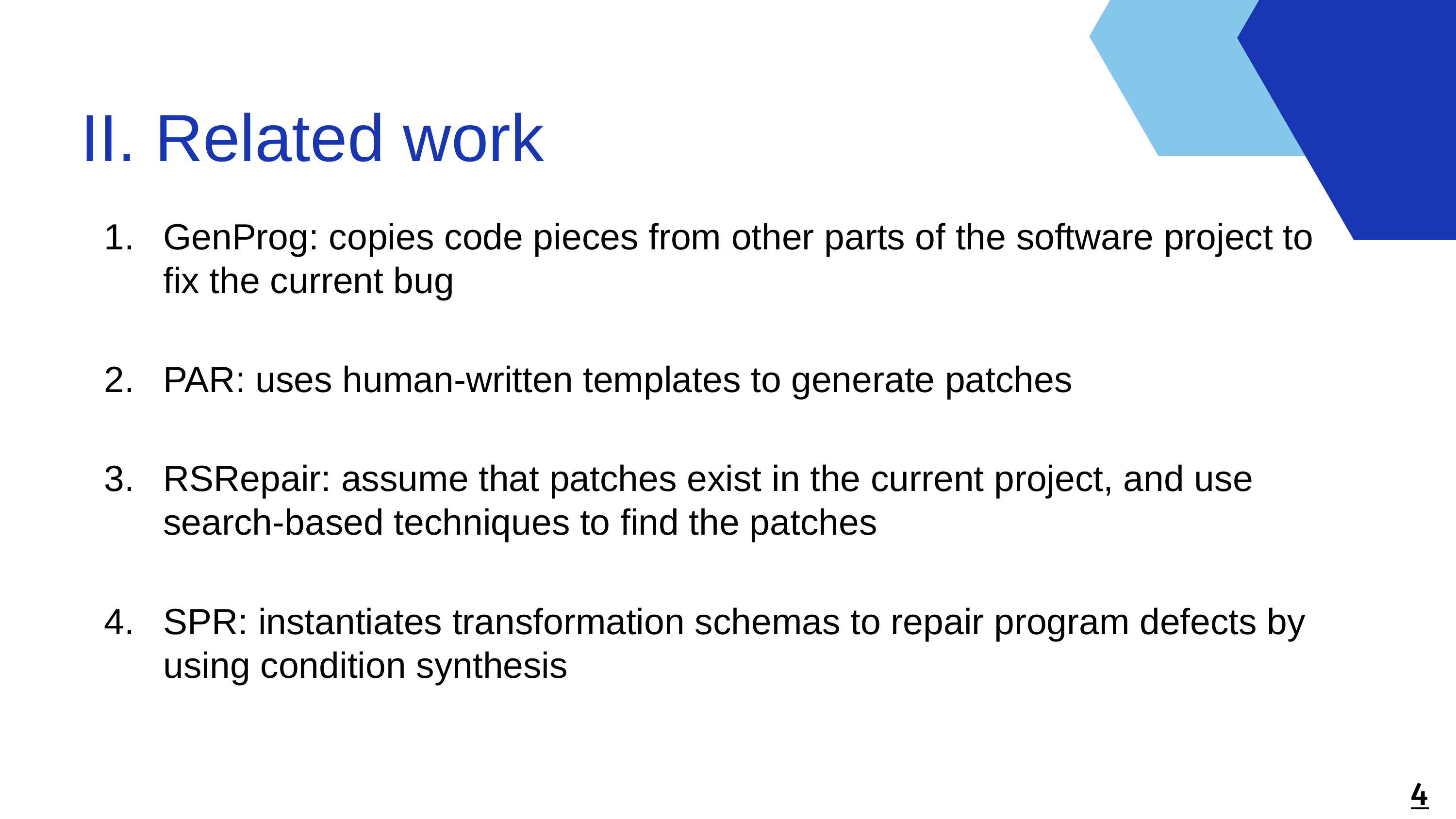

II. Related work
GenProg: copies code pieces from other parts of the software project to fix the current bug

PAR: uses human-written templates to generate patches

RSRepair: assume that patches exist in the current project, and use search-based techniques to find the patches

SPR: instantiates transformation schemas to repair program defects by using condition synthesis
4